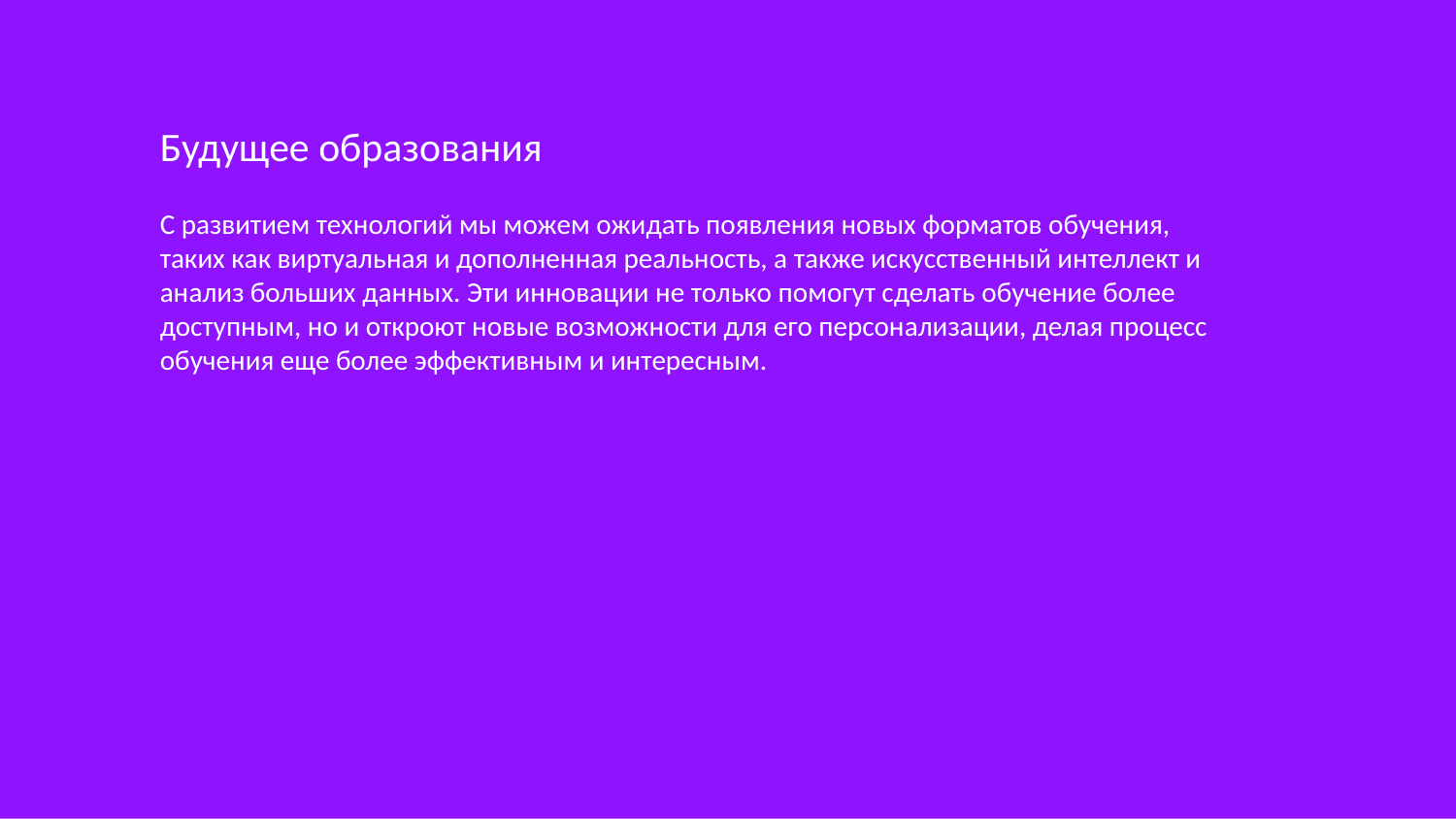

Будущее образования
С развитием технологий мы можем ожидать появления новых форматов обучения, таких как виртуальная и дополненная реальность, а также искусственный интеллект и анализ больших данных. Эти инновации не только помогут сделать обучение более доступным, но и откроют новые возможности для его персонализации, делая процесс обучения еще более эффективным и интересным.